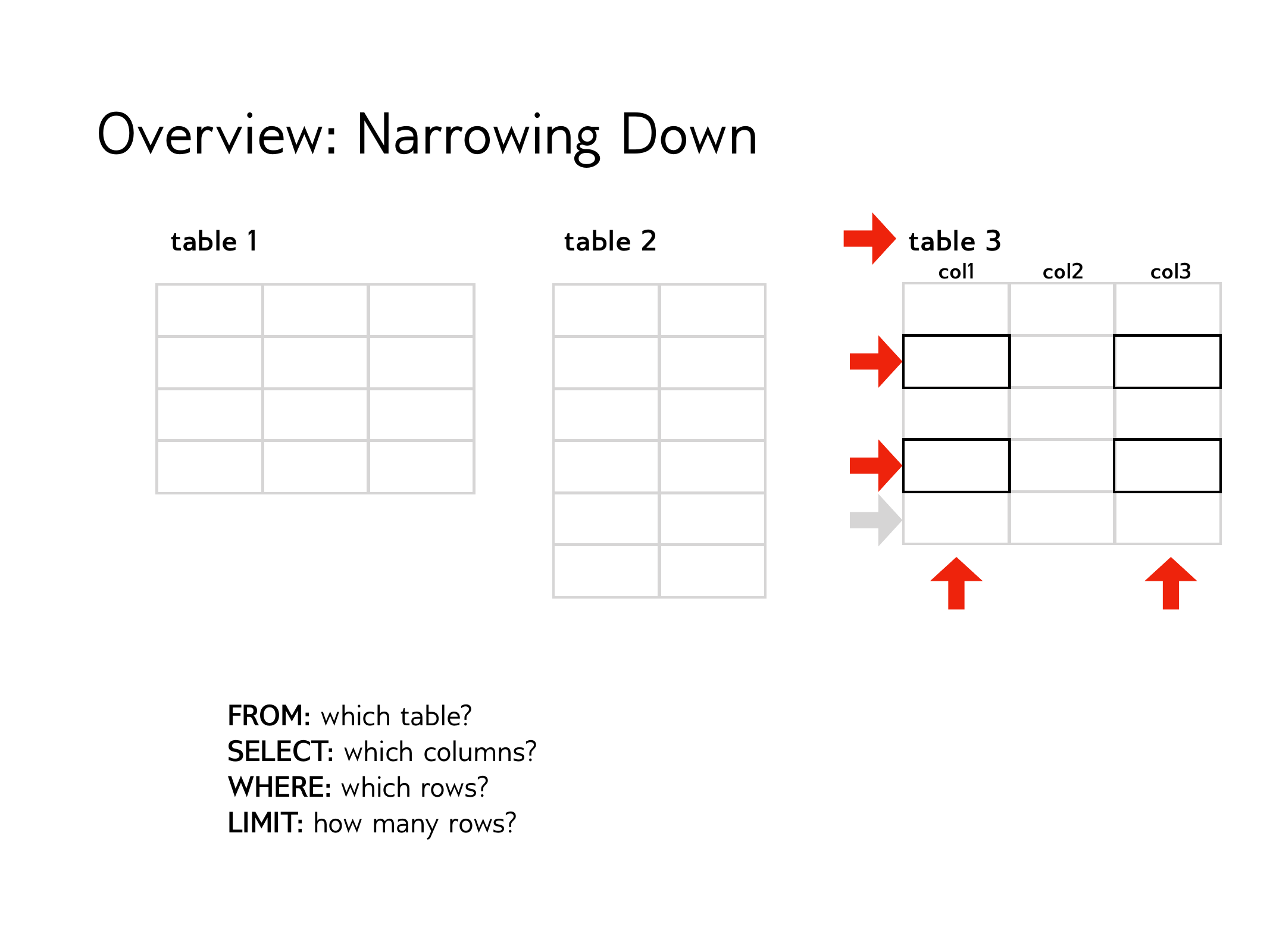

# Overview: Narrowing Down

table 1
table 2
table 3
col1
col2
col3

FROM: which table?
SELECT: which columns?
WHERE: which rows?
LIMIT: how many rows?